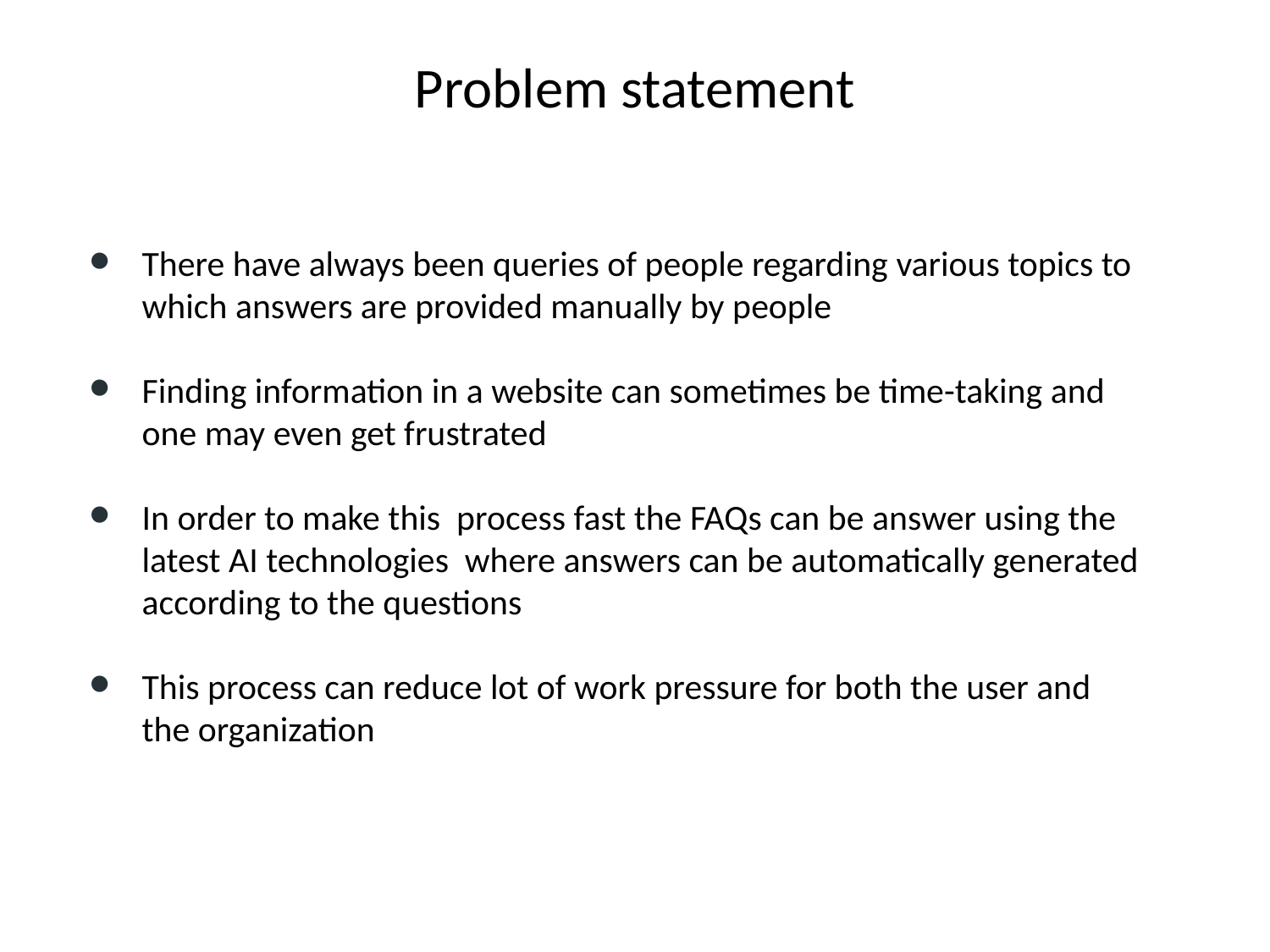

# Problem statement
There have always been queries of people regarding various topics to  which answers are provided manually by people

Finding information in a website can sometimes be time-taking and one may even get frustrated

In order to make this  process fast the FAQs can be answer using the latest AI technologies  where answers can be automatically generated according to the questions

This process can reduce lot of work pressure for both the user and the organization